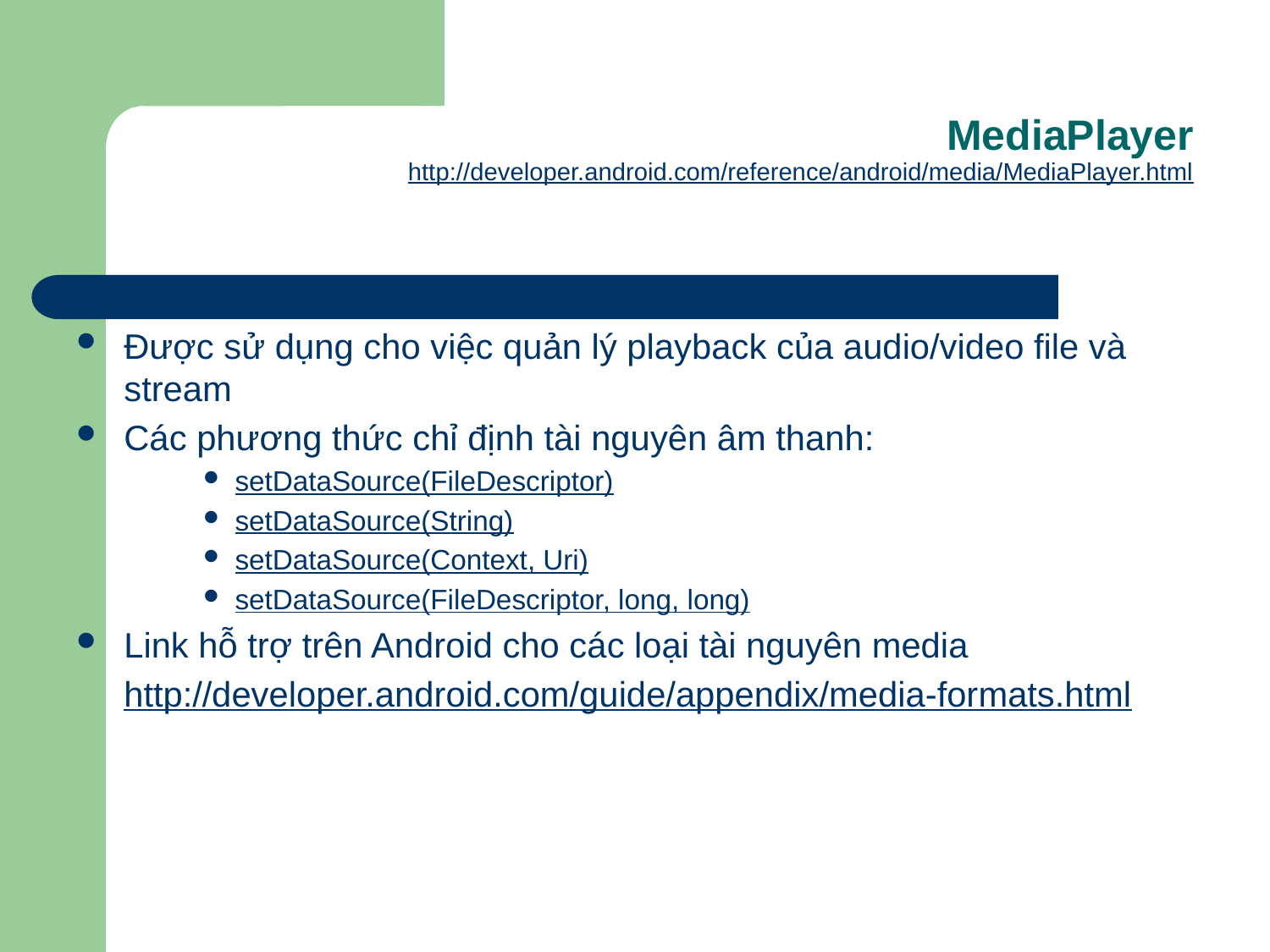

MediaPlayer
http://developer.android.com/reference/android/media/MediaPlayer.html
Được sử dụng cho việc quản lý playback của audio/video file và stream
Các phương thức chỉ định tài nguyên âm thanh:
setDataSource(FileDescriptor)
setDataSource(String)
setDataSource(Context, Uri)
setDataSource(FileDescriptor, long, long)
Link hỗ trợ trên Android cho các loại tài nguyên media
	http://developer.android.com/guide/appendix/media-formats.html